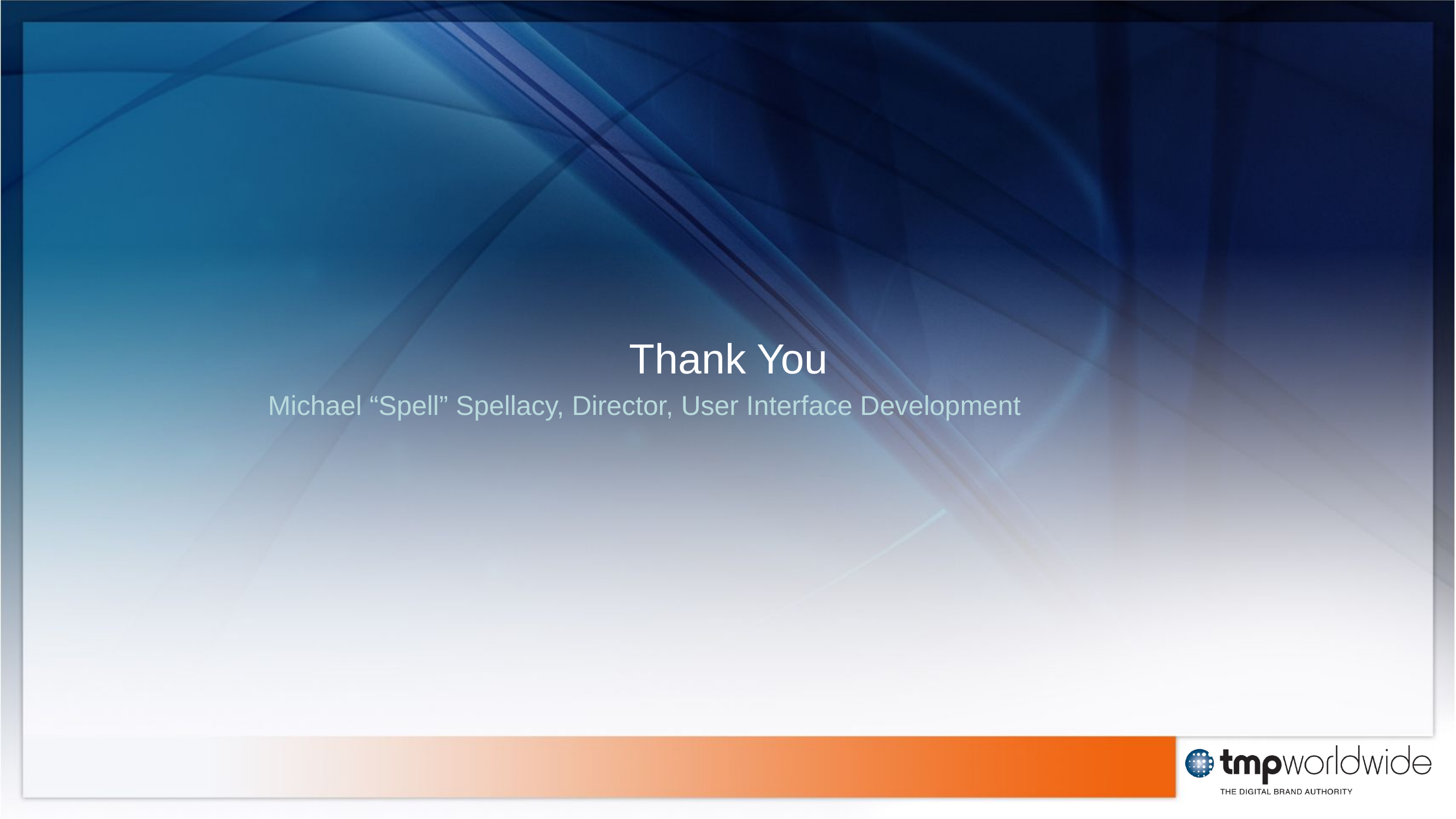

# Thank You
Michael “Spell” Spellacy, Director, User Interface Development